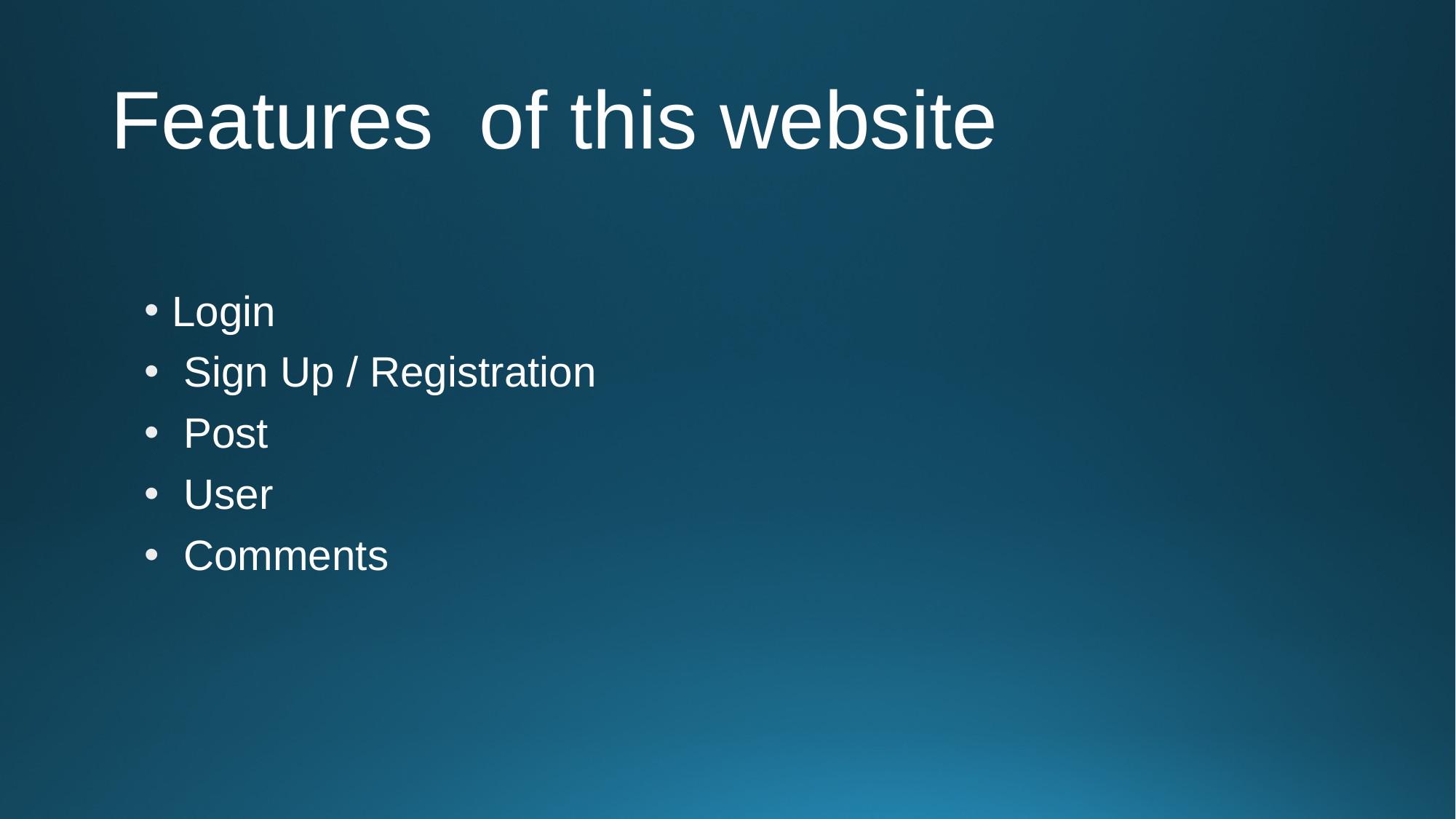

# Features  of this website

Login
 Sign Up / Registration
 Post
 User
 Comments